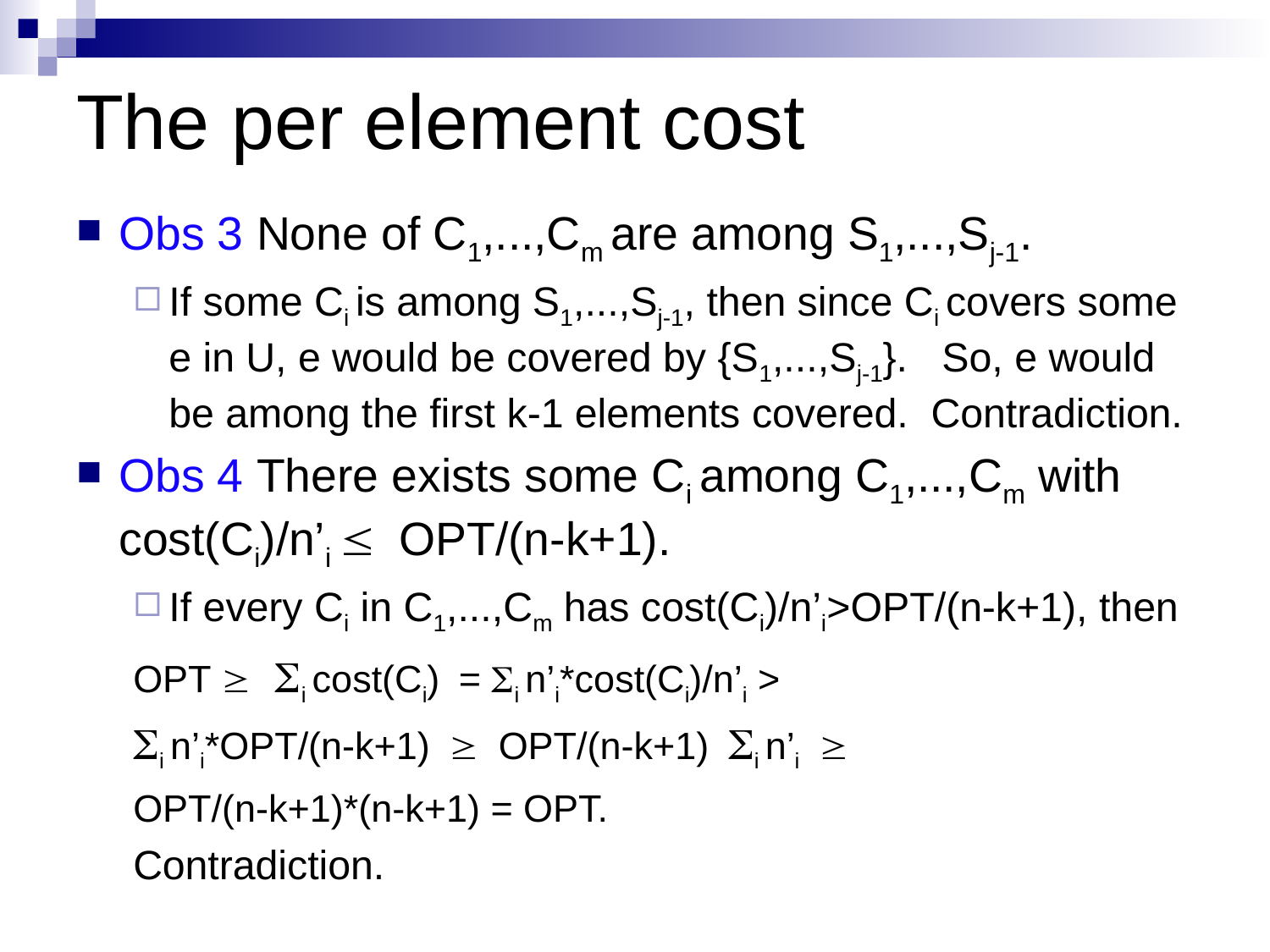

# The per element cost
Obs 3 None of C1,...,Cm are among S1,...,Sj-1.
If some Ci is among S1,...,Sj-1, then since Ci covers some e in U, e would be covered by {S1,...,Sj-1}.   So, e would be among the first k-1 elements covered.  Contradiction.
Obs 4 There exists some Ci among C1,...,Cm with cost(Ci)/n’i ≤ OPT/(n-k+1).
If every Ci in C1,...,Cm has cost(Ci)/n’i>OPT/(n-k+1), then
OPT ≥ Σi cost(Ci) = Σi n’i*cost(Ci)/n’i >
Σi n’i*OPT/(n-k+1) ≥ OPT/(n-k+1) Σi n’i ≥
OPT/(n-k+1)*(n-k+1) = OPT.
Contradiction.